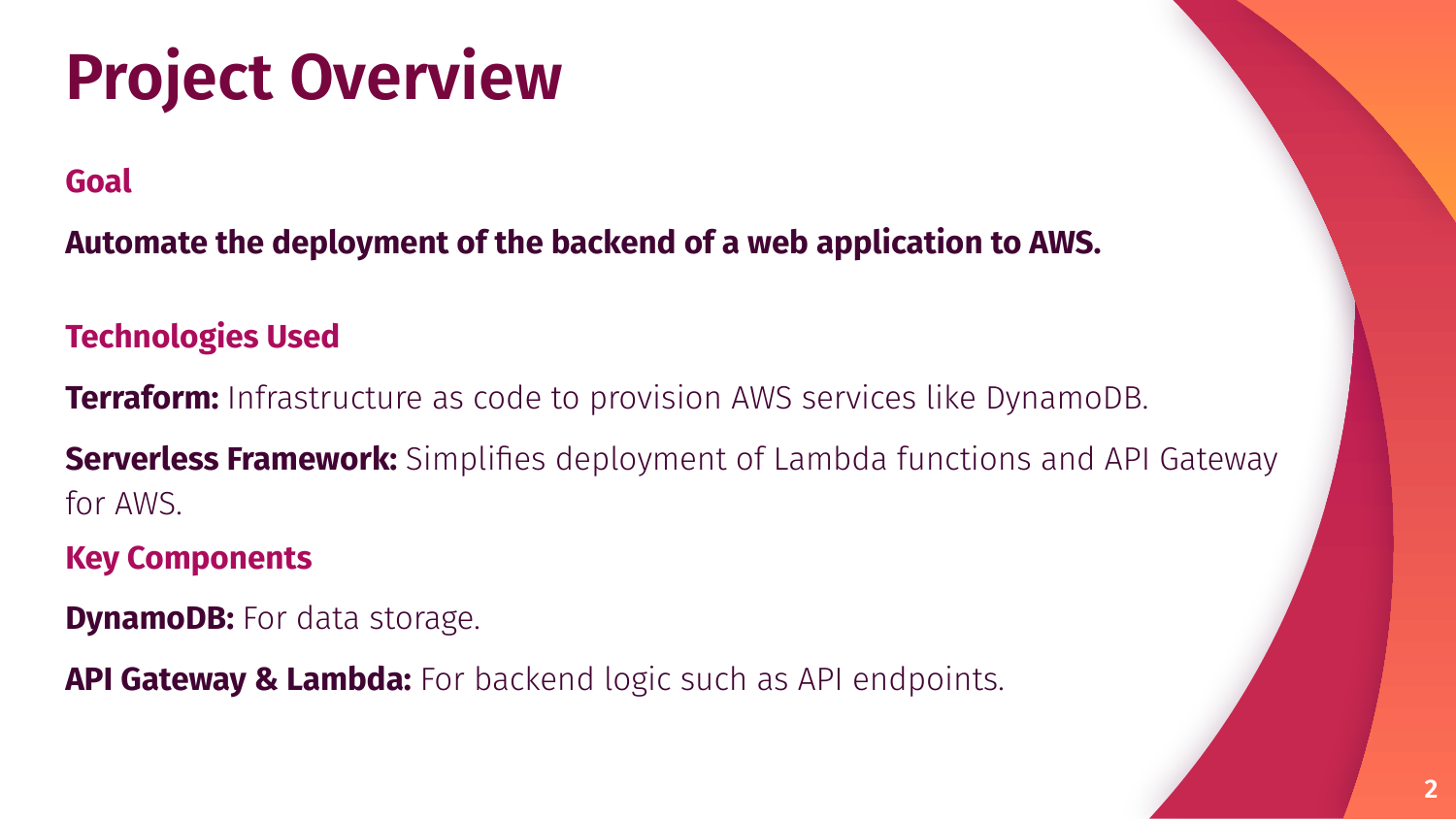

# Project Overview
Goal
Automate the deployment of the backend of a web application to AWS.
Technologies Used
Terraform: Infrastructure as code to provision AWS services like DynamoDB.
Serverless Framework: Simplifies deployment of Lambda functions and API Gateway for AWS.

Key Components
DynamoDB: For data storage.
API Gateway & Lambda: For backend logic such as API endpoints.

2